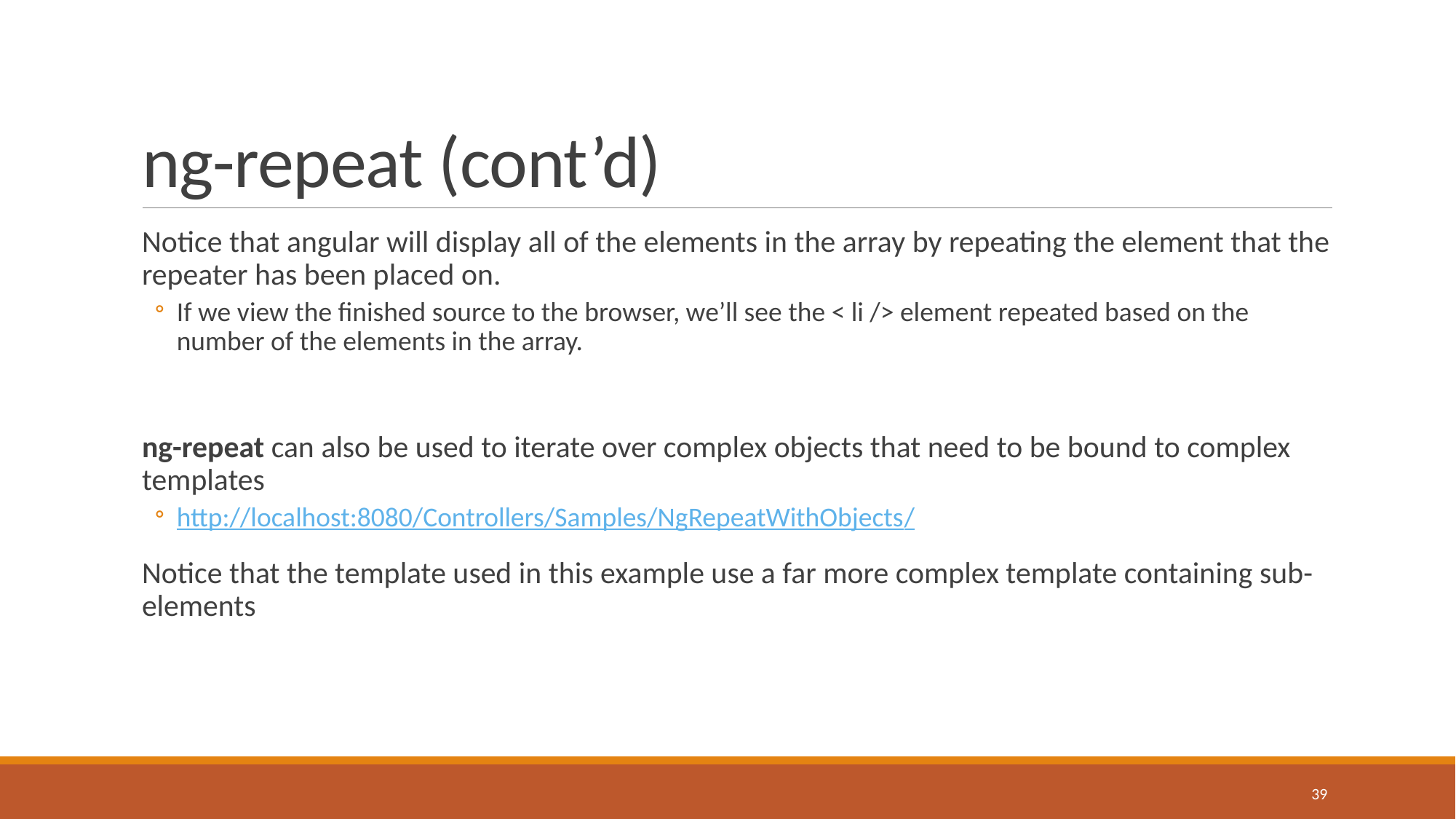

# ng-repeat (cont’d)
Notice that angular will display all of the elements in the array by repeating the element that the repeater has been placed on.
If we view the finished source to the browser, we’ll see the < li /> element repeated based on the number of the elements in the array.

ng-repeat can also be used to iterate over complex objects that need to be bound to complex templates
http://localhost:8080/Controllers/Samples/NgRepeatWithObjects/
Notice that the template used in this example use a far more complex template containing sub-elements
39